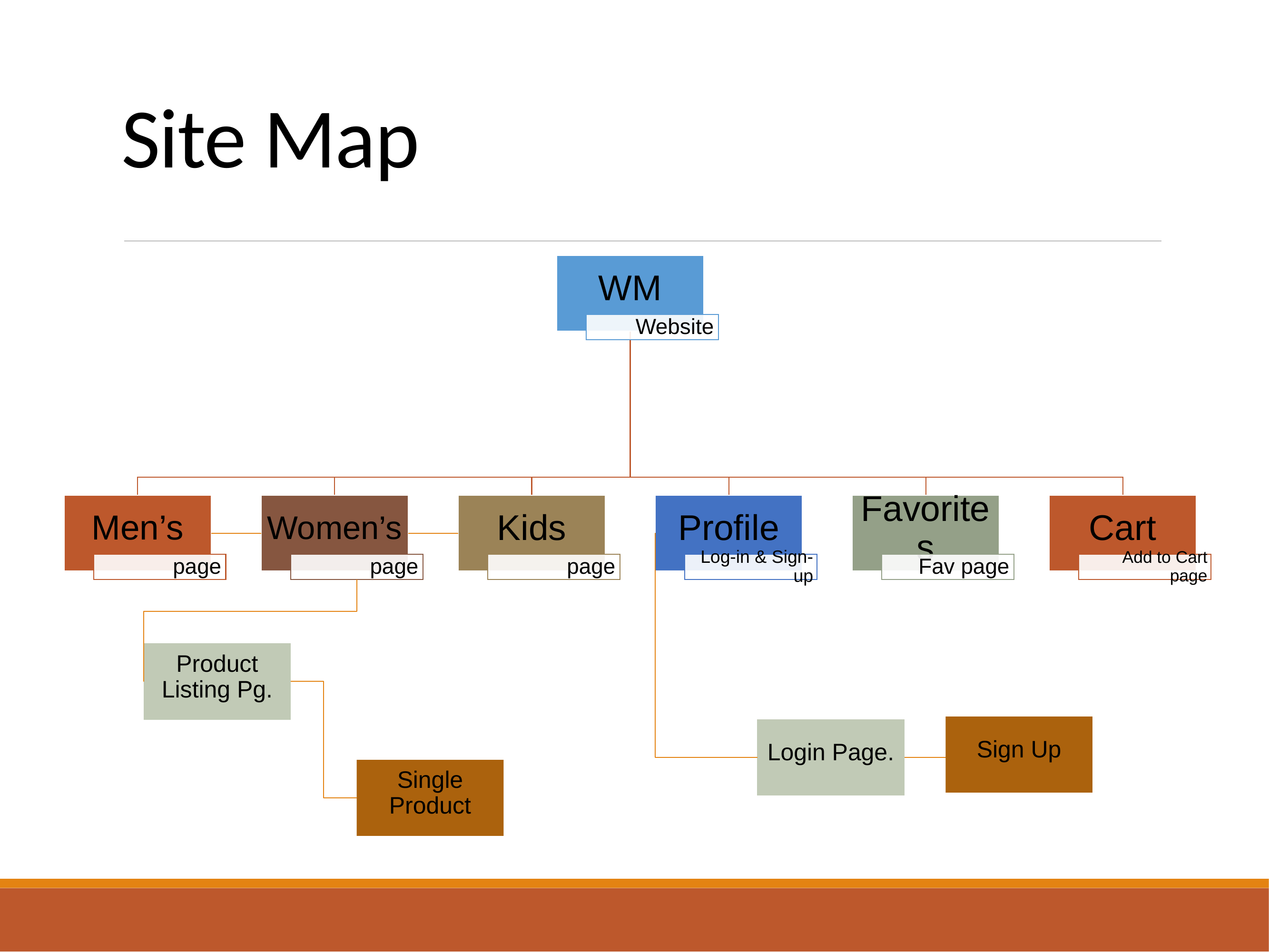

# Site Map

WM

Website

Men’s

Women’s

Kids

Profile

Favorites

Cart

page

page

page

Log-in & Sign-up

Fav page

Add to Cart page
Product Listing Pg.
Sign Up
Login Page.
Single Product